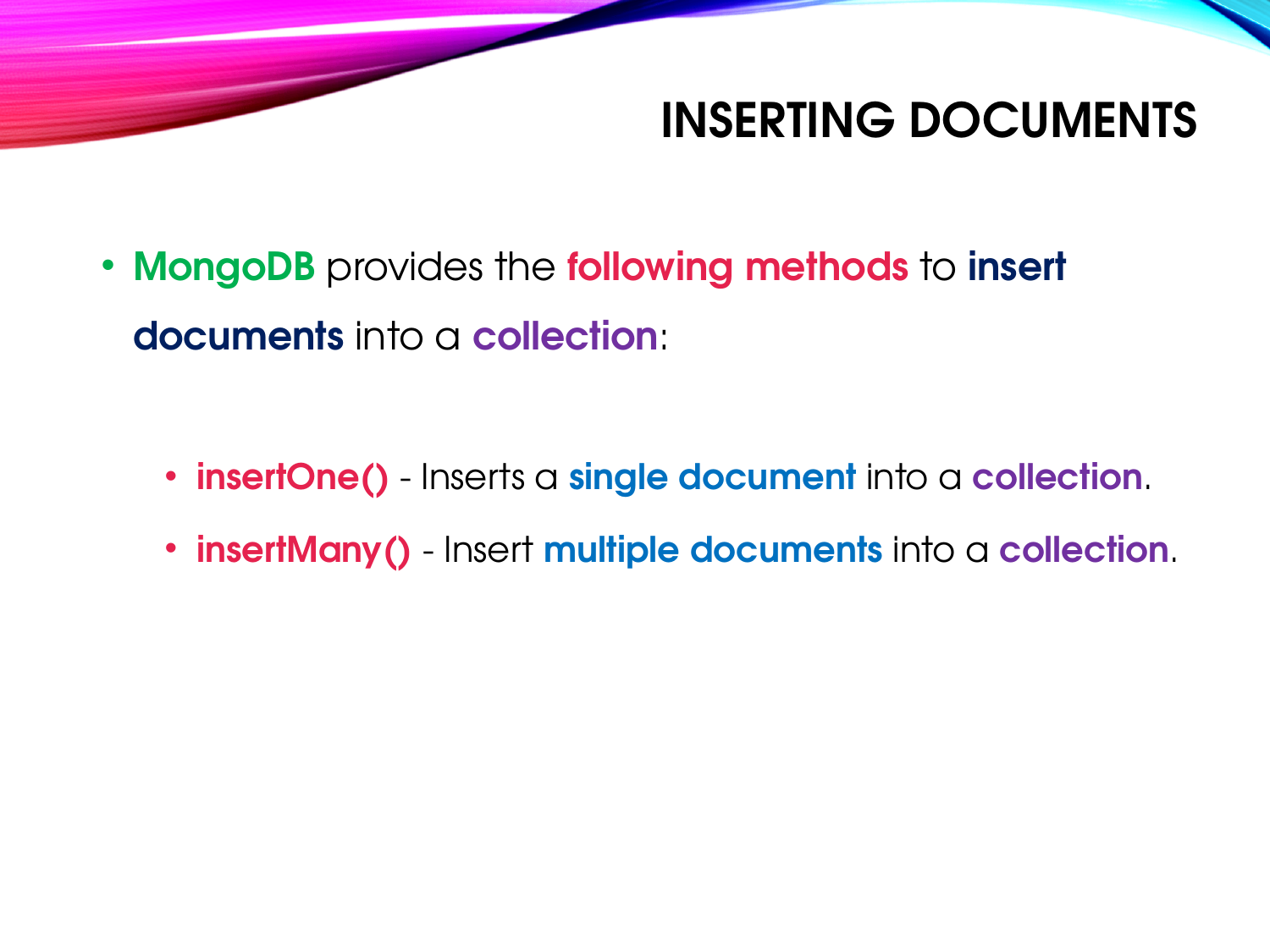

# Inserting documents
MongoDB provides the following methods to insert documents into a collection:

insertOne() - Inserts a single document into a collection.
insertMany() - Insert multiple documents into a collection.